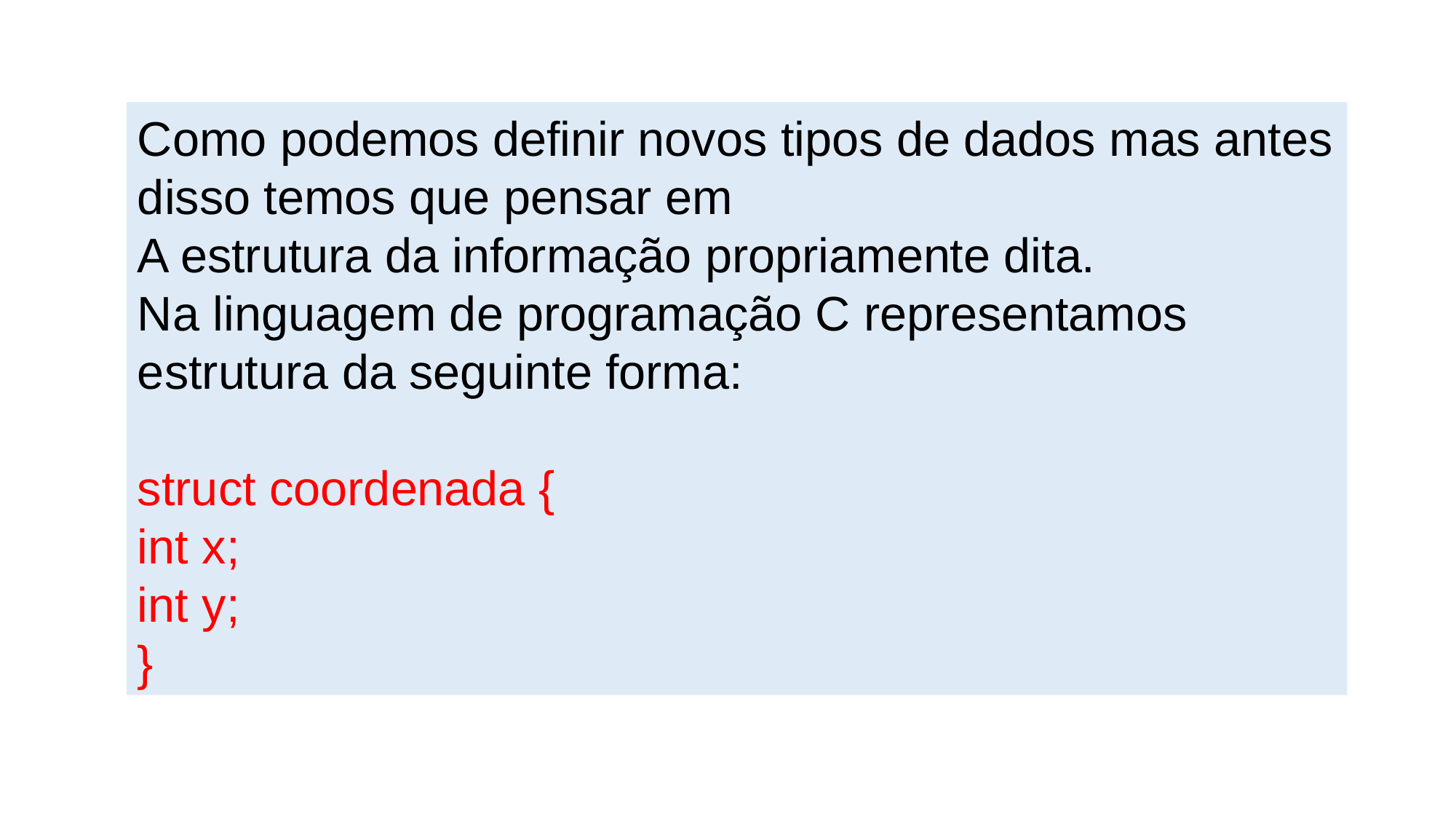

Como podemos definir novos tipos de dados mas antes disso temos que pensar em
A estrutura da informação propriamente dita.
Na linguagem de programação C representamos estrutura da seguinte forma:

struct coordenada {
int x;
int y;
}